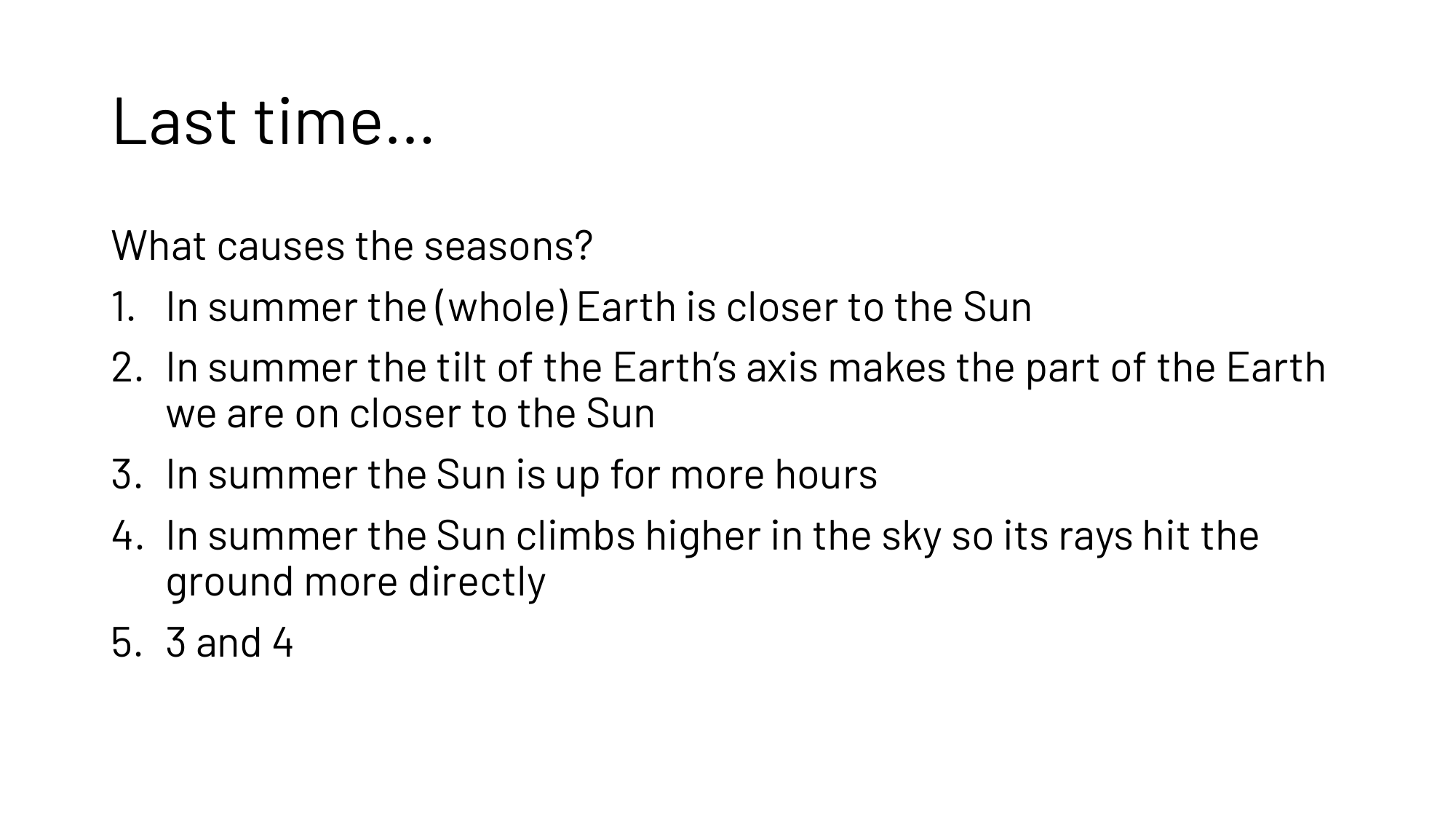

# Last time…
What causes the seasons?
In summer the (whole) Earth is closer to the Sun
In summer the tilt of the Earth’s axis makes the part of the Earth we are on closer to the Sun
In summer the Sun is up for more hours
In summer the Sun climbs higher in the sky so its rays hit the ground more directly
3 and 4